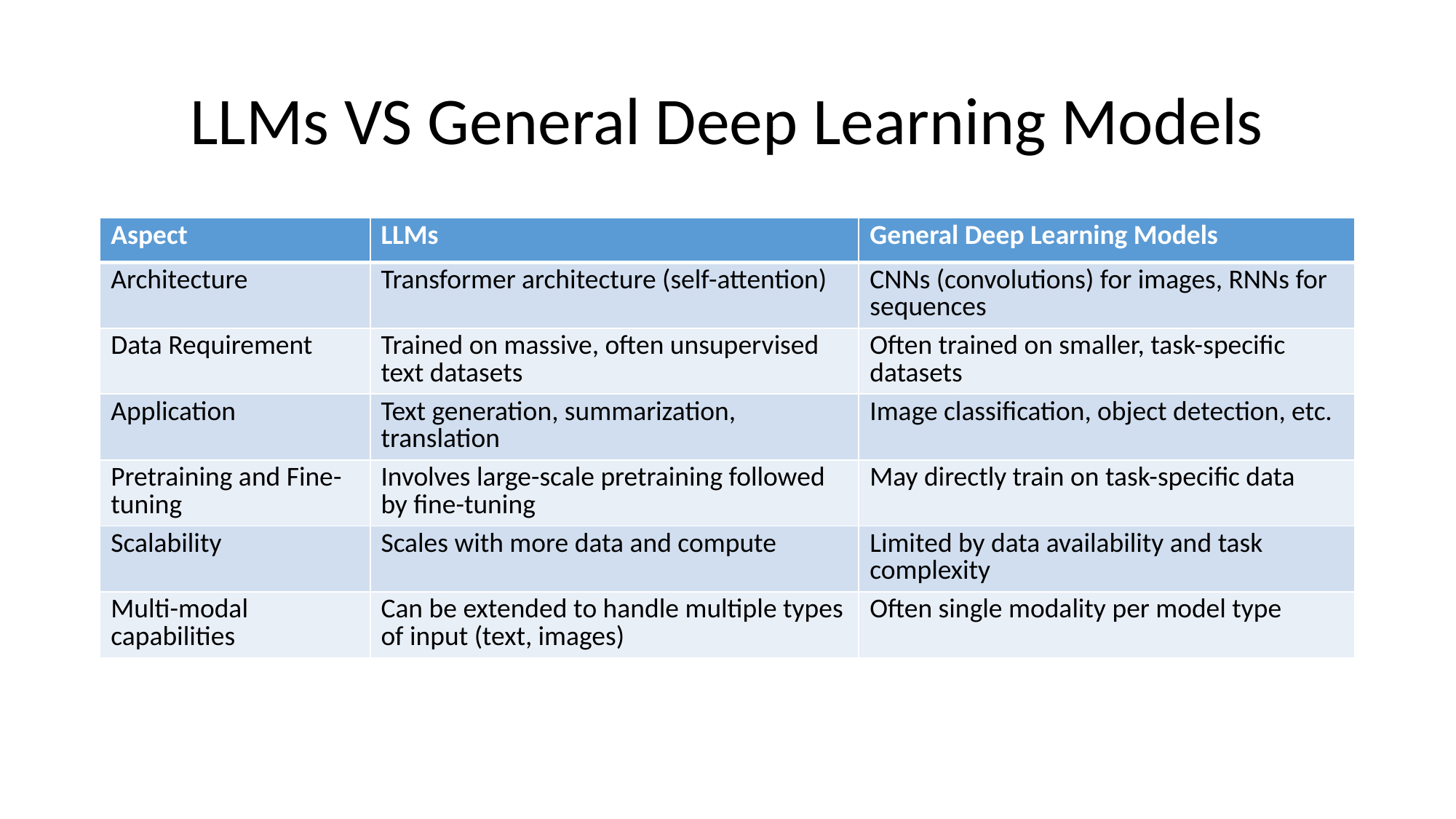

# LLMs VS General Deep Learning Models
| Aspect | LLMs | General Deep Learning Models |
| --- | --- | --- |
| Architecture | Transformer architecture (self-attention) | CNNs (convolutions) for images, RNNs for sequences |
| Data Requirement | Trained on massive, often unsupervised text datasets | Often trained on smaller, task-specific datasets |
| Application | Text generation, summarization, translation | Image classification, object detection, etc. |
| Pretraining and Fine-tuning | Involves large-scale pretraining followed by fine-tuning | May directly train on task-specific data |
| Scalability | Scales with more data and compute | Limited by data availability and task complexity |
| Multi-modal capabilities | Can be extended to handle multiple types of input (text, images) | Often single modality per model type |